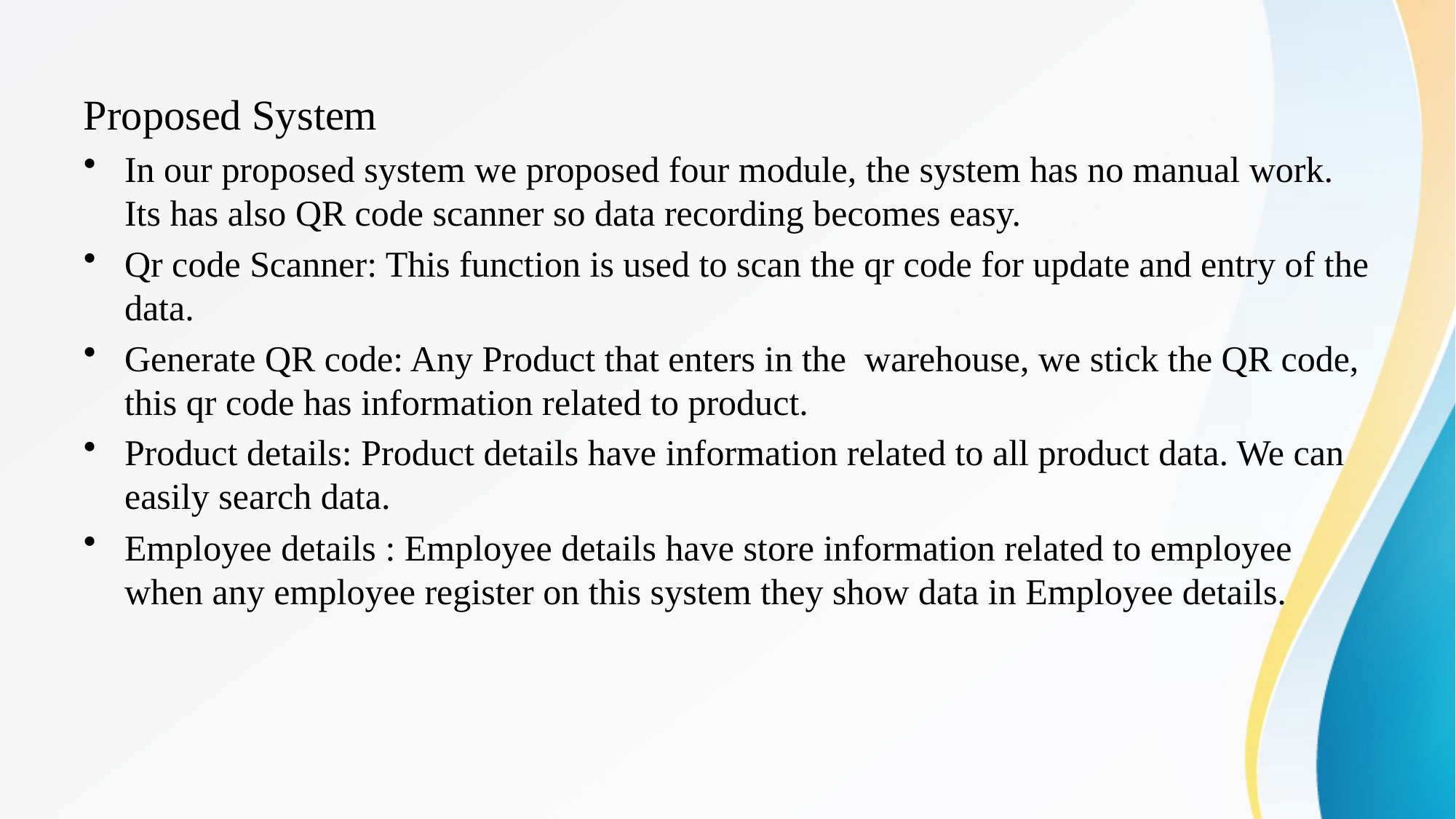

Proposed System
In our proposed system we proposed four module, the system has no manual work. Its has also QR code scanner so data recording becomes easy.
Qr code Scanner: This function is used to scan the qr code for update and entry of the data.
Generate QR code: Any Product that enters in the  warehouse, we stick the QR code, this qr code has information related to product.
Product details: Product details have information related to all product data. We can easily search data.
Employee details : Employee details have store information related to employee when any employee register on this system they show data in Employee details.